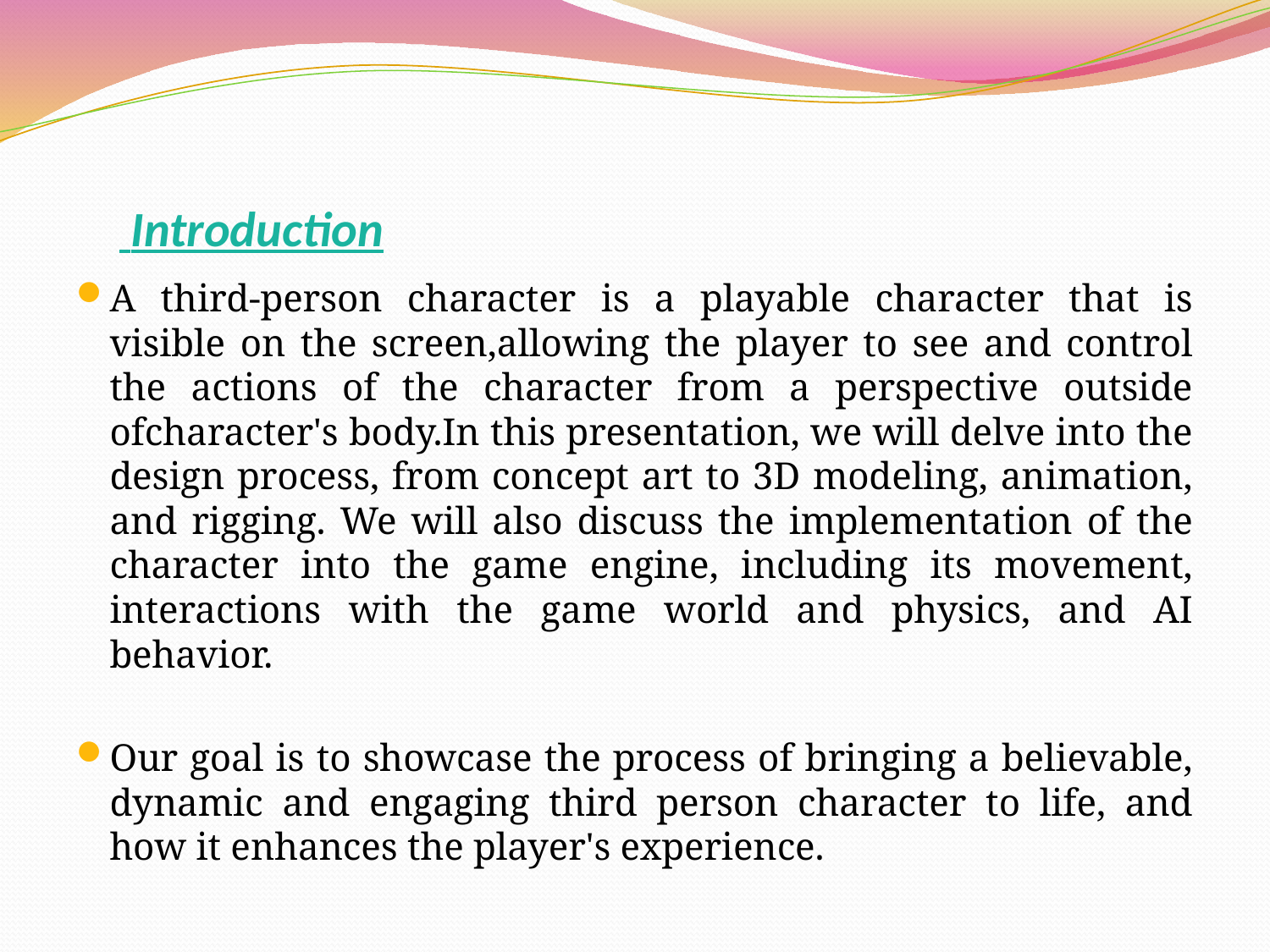

# Introduction

A third-person character is a playable character that is visible on the screen,allowing the player to see and control the actions of the character from a perspective outside ofcharacter's body.In this presentation, we will delve into the design process, from concept art to 3D modeling, animation, and rigging. We will also discuss the implementation of the character into the game engine, including its movement, interactions with the game world and physics, and AI behavior.

Our goal is to showcase the process of bringing a believable, dynamic and engaging third person character to life, and how it enhances the player's experience.